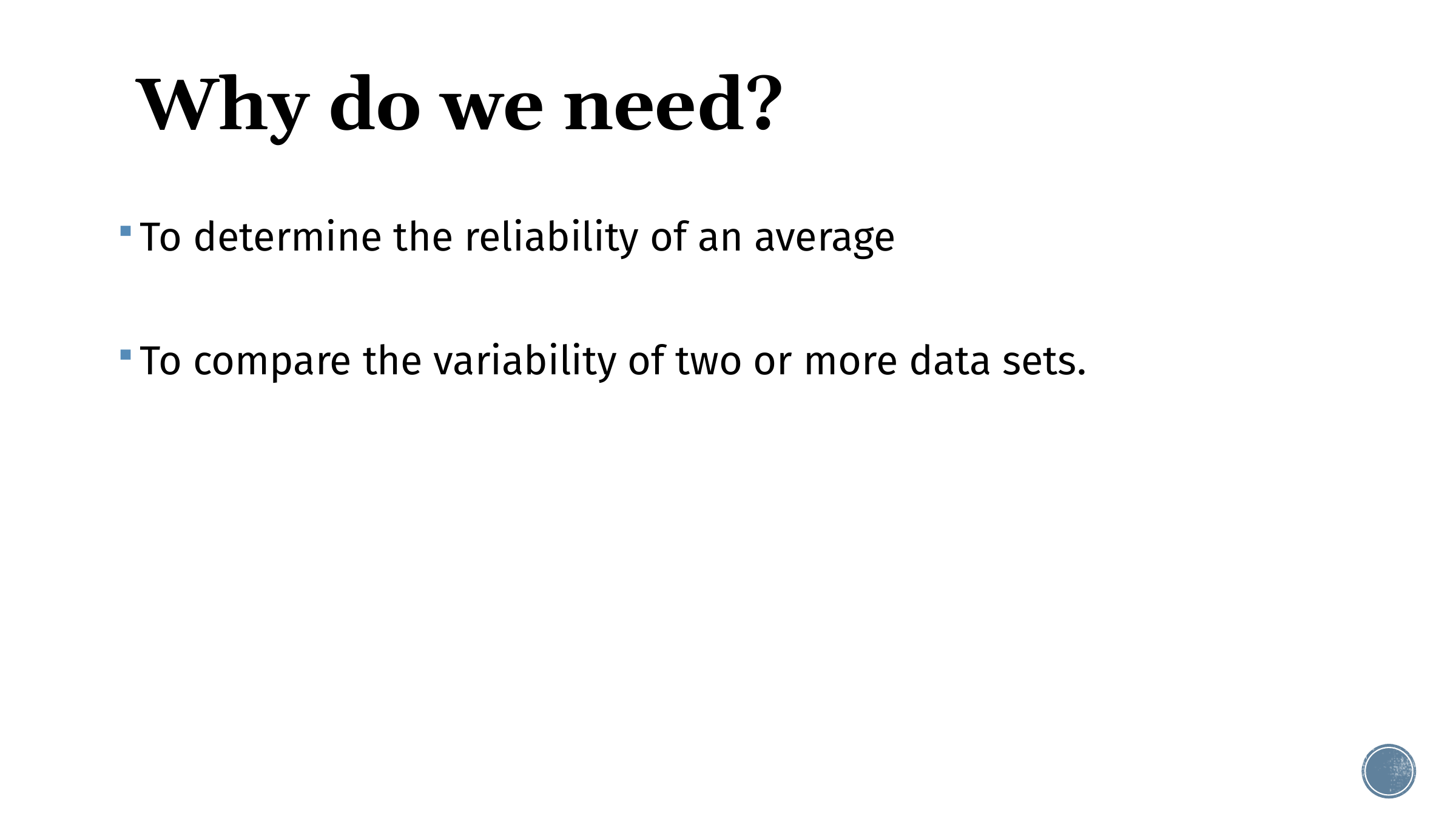

# Why do we need?
To determine the reliability of an average

To compare the variability of two or more data sets.